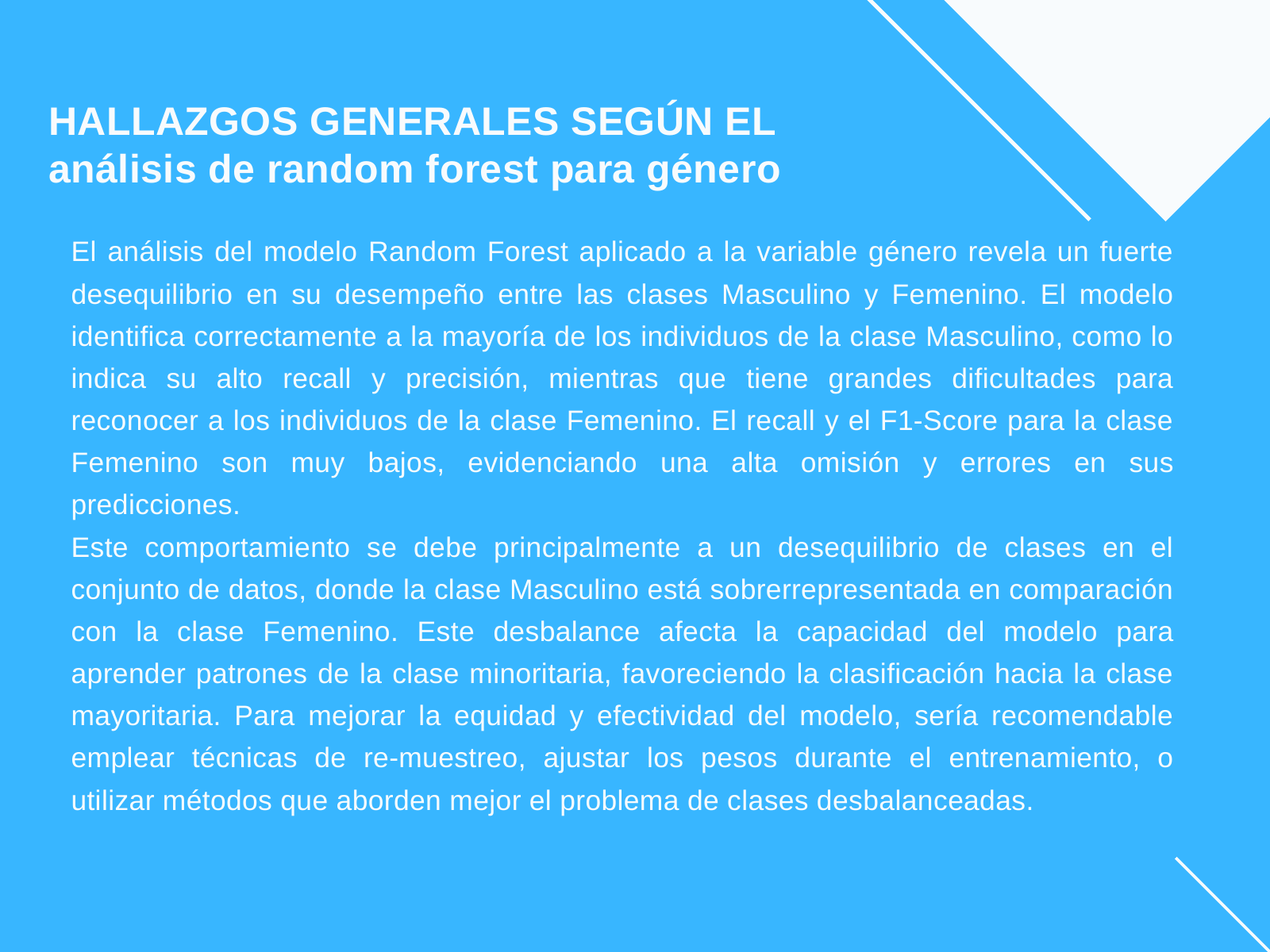

HALLAZGOS GENERALES SEGÚN EL
análisis de random forest para género
El análisis del modelo Random Forest aplicado a la variable género revela un fuerte desequilibrio en su desempeño entre las clases Masculino y Femenino. El modelo identifica correctamente a la mayoría de los individuos de la clase Masculino, como lo indica su alto recall y precisión, mientras que tiene grandes dificultades para reconocer a los individuos de la clase Femenino. El recall y el F1-Score para la clase Femenino son muy bajos, evidenciando una alta omisión y errores en sus predicciones.
Este comportamiento se debe principalmente a un desequilibrio de clases en el conjunto de datos, donde la clase Masculino está sobrerrepresentada en comparación con la clase Femenino. Este desbalance afecta la capacidad del modelo para aprender patrones de la clase minoritaria, favoreciendo la clasificación hacia la clase mayoritaria. Para mejorar la equidad y efectividad del modelo, sería recomendable emplear técnicas de re-muestreo, ajustar los pesos durante el entrenamiento, o utilizar métodos que aborden mejor el problema de clases desbalanceadas.